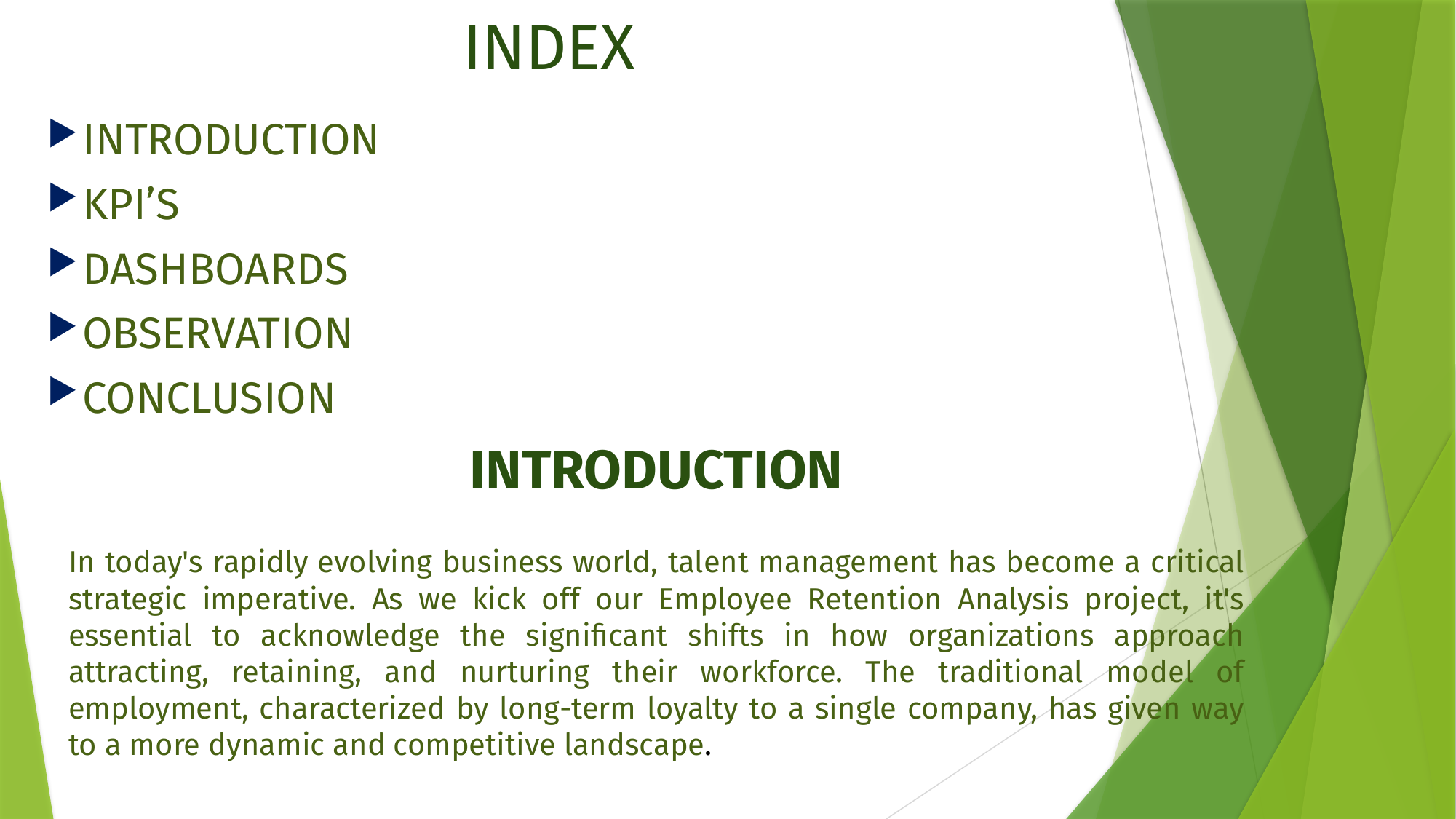

# INDEX
INTRODUCTION
KPI’S
DASHBOARDS
OBSERVATION
CONCLUSION
INTRODUCTION
In today's rapidly evolving business world, talent management has become a critical strategic imperative. As we kick off our Employee Retention Analysis project, it's essential to acknowledge the significant shifts in how organizations approach attracting, retaining, and nurturing their workforce. The traditional model of employment, characterized by long-term loyalty to a single company, has given way to a more dynamic and competitive landscape.